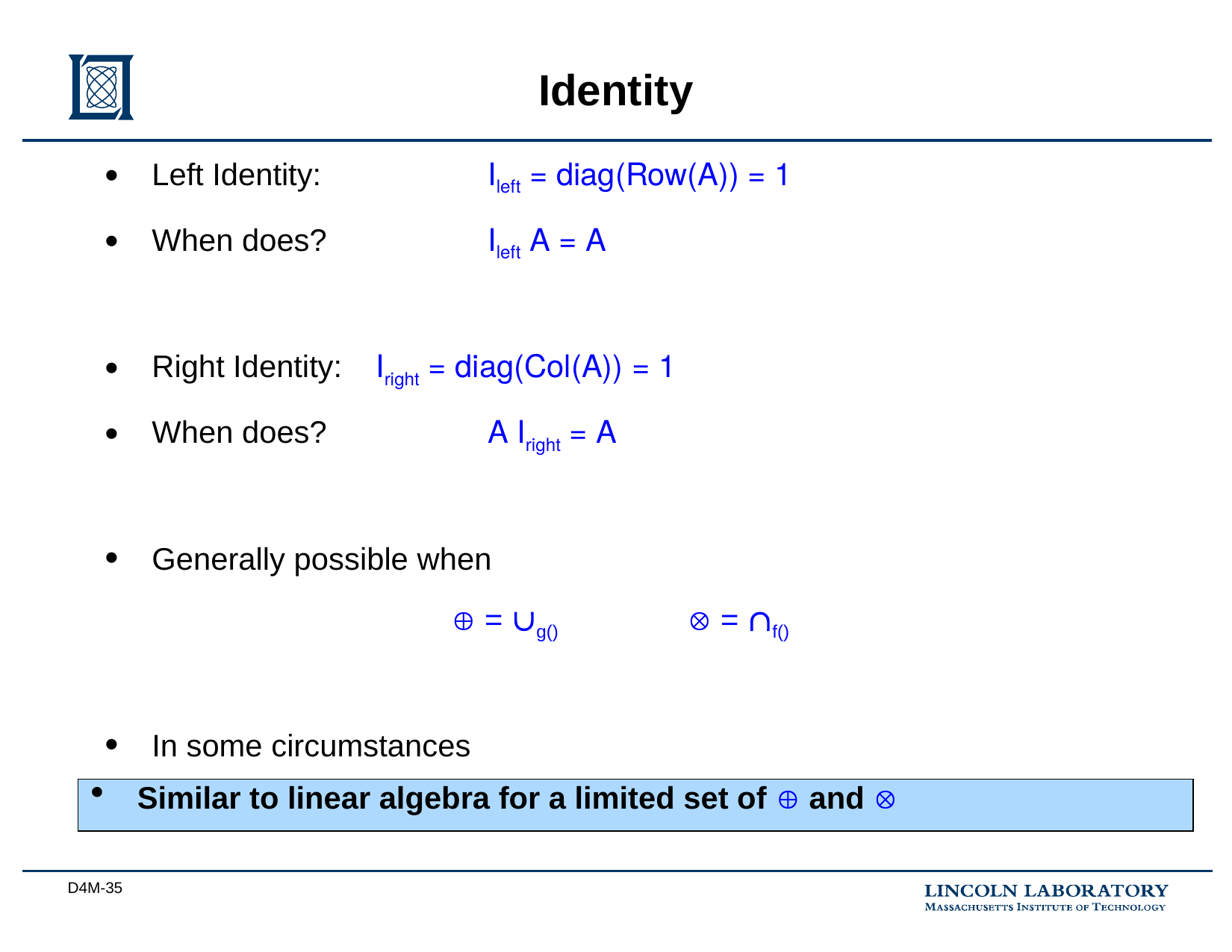

# Identity
Left Identity:		Ileft = diag(Row(A)) = 1
When does?		Ileft A = A

Right Identity:	Iright = diag(Col(A)) = 1
When does?		A Iright = A

Generally possible when
 ⊕ = ∪g()               ⊗ = ∩f()

In some circumstances
I = Ileft ⊕ Iright         and   A I = A = I A

Similar to linear algebra for a limited set of ⊕ and ⊗